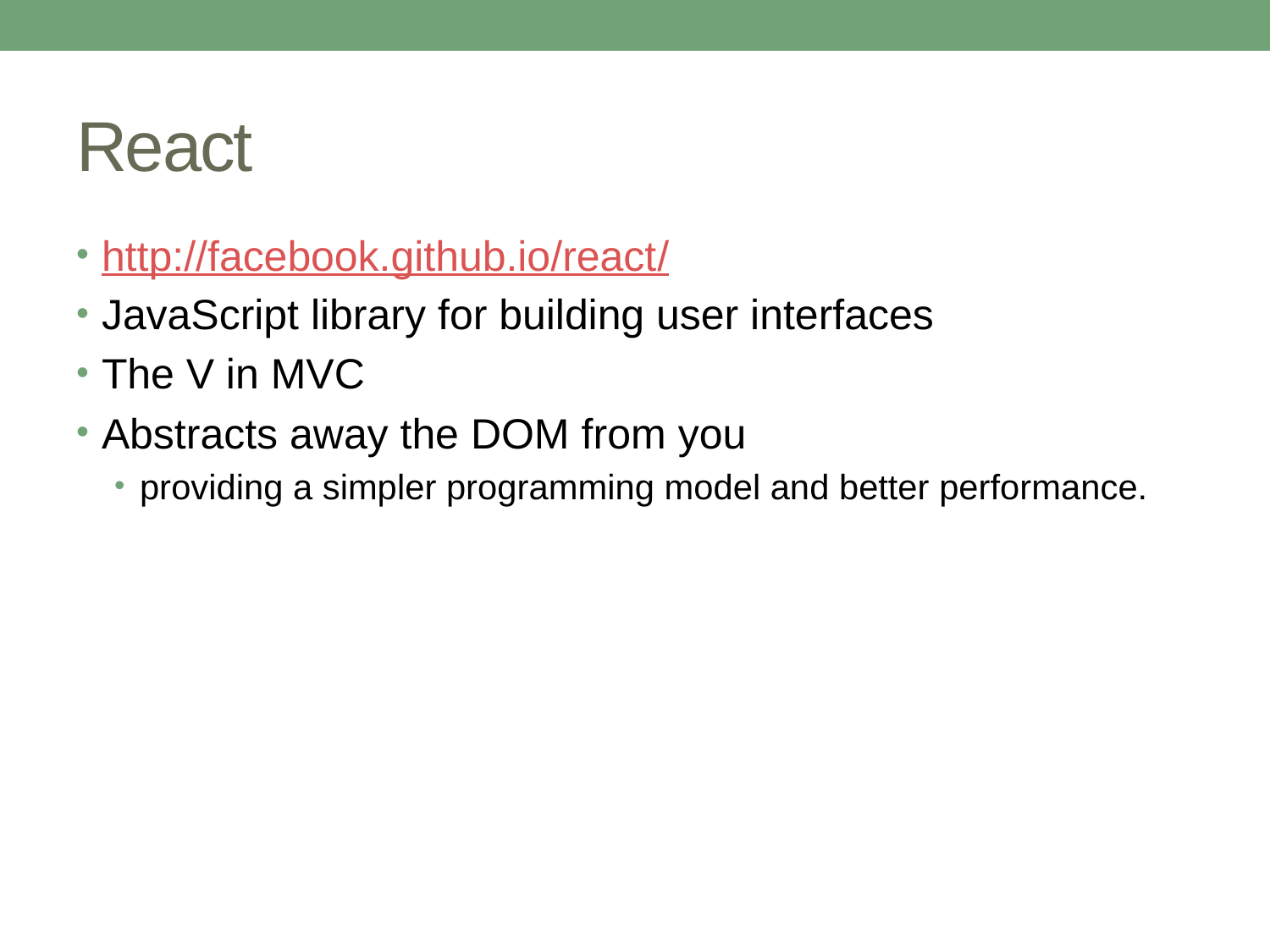

# React
http://facebook.github.io/react/
JavaScript library for building user interfaces
The V in MVC
Abstracts away the DOM from you
providing a simpler programming model and better performance.